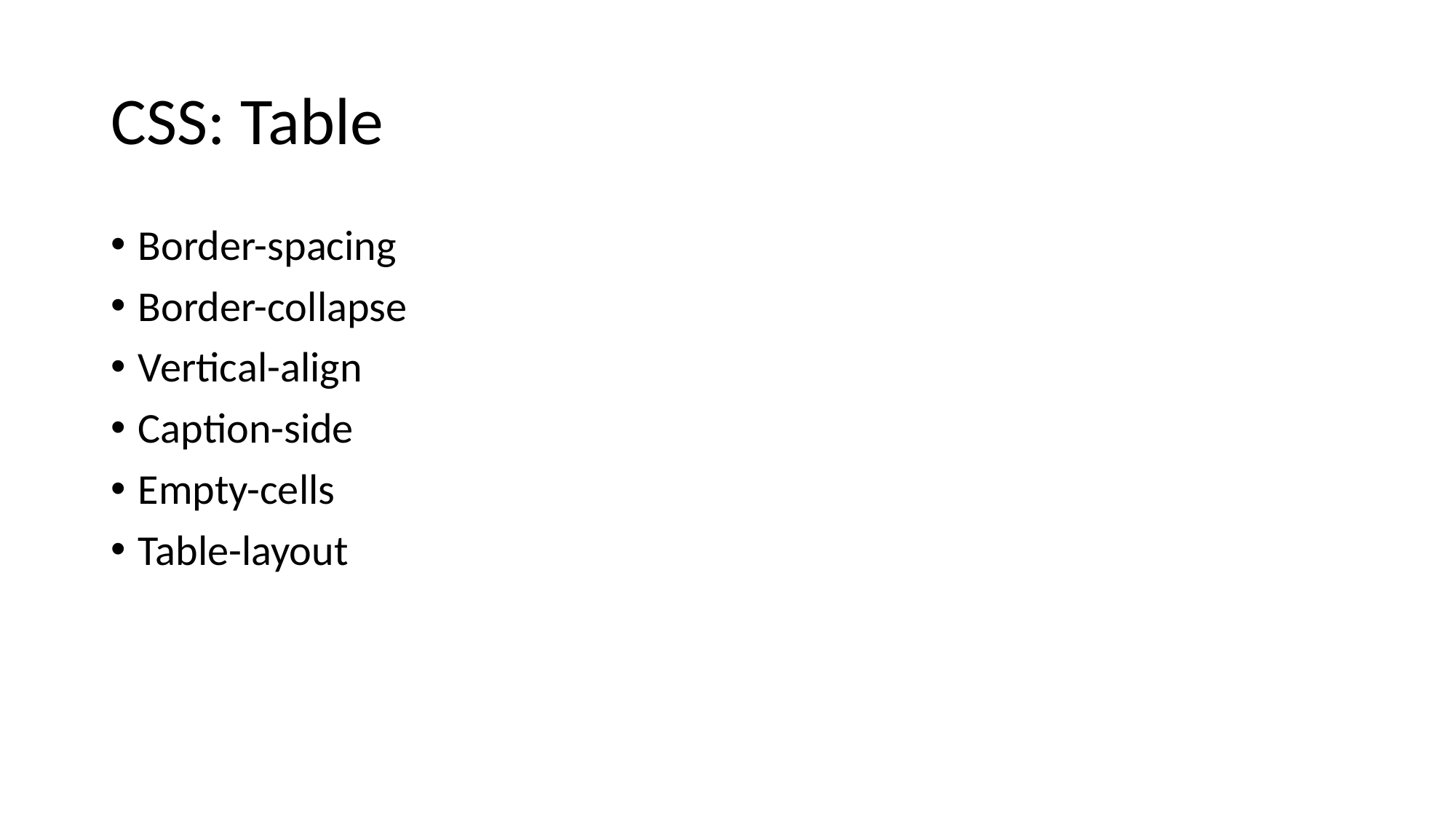

# CSS: Table
Border-spacing
Border-collapse
Vertical-align
Caption-side
Empty-cells
Table-layout